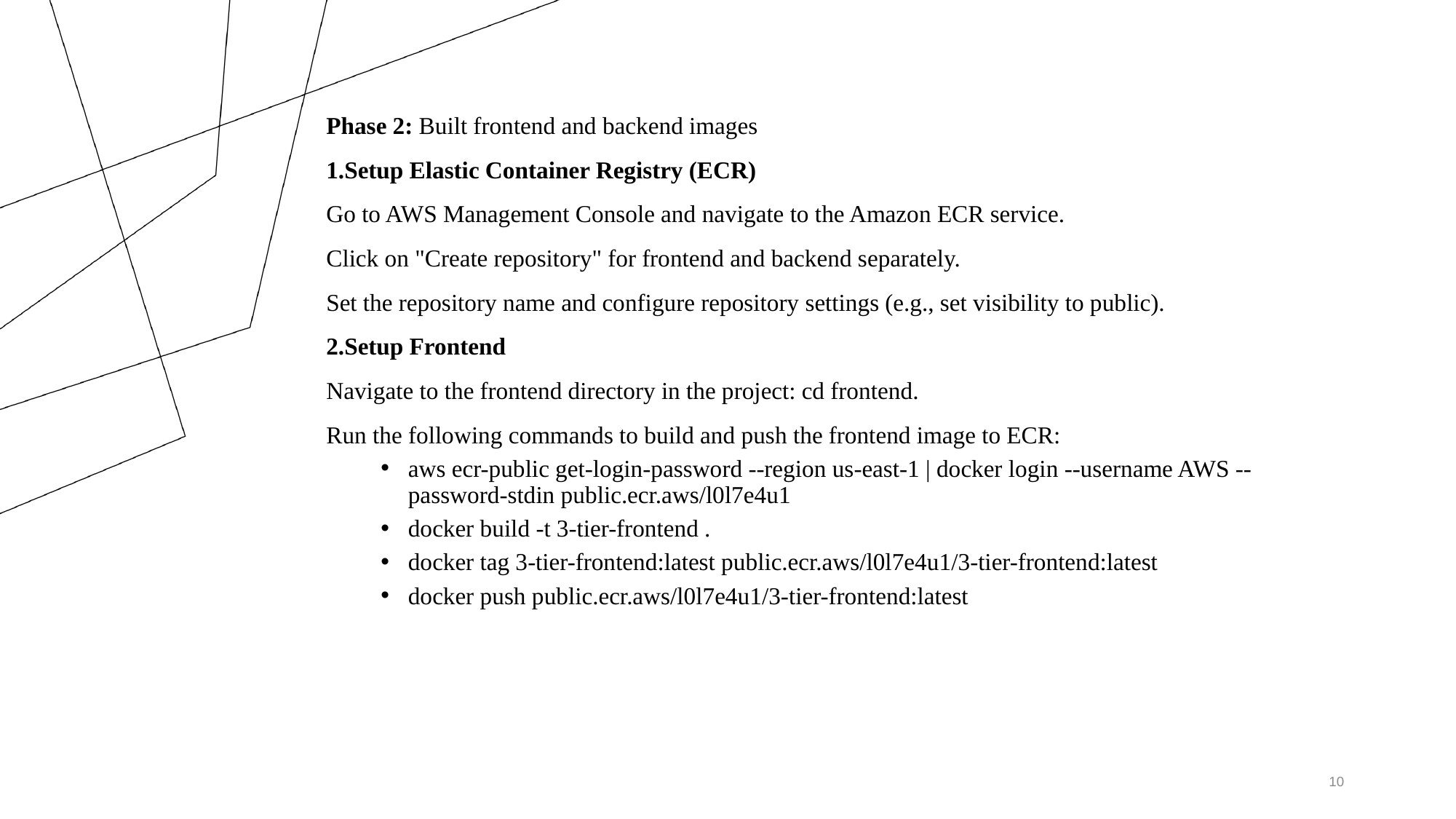

Phase 2: Built frontend and backend images
1.Setup Elastic Container Registry (ECR)
Go to AWS Management Console and navigate to the Amazon ECR service.
Click on "Create repository" for frontend and backend separately.
Set the repository name and configure repository settings (e.g., set visibility to public).
2.Setup Frontend
Navigate to the frontend directory in the project: cd frontend.
Run the following commands to build and push the frontend image to ECR:
aws ecr-public get-login-password --region us-east-1 | docker login --username AWS --password-stdin public.ecr.aws/l0l7e4u1
docker build -t 3-tier-frontend .
docker tag 3-tier-frontend:latest public.ecr.aws/l0l7e4u1/3-tier-frontend:latest
docker push public.ecr.aws/l0l7e4u1/3-tier-frontend:latest

10